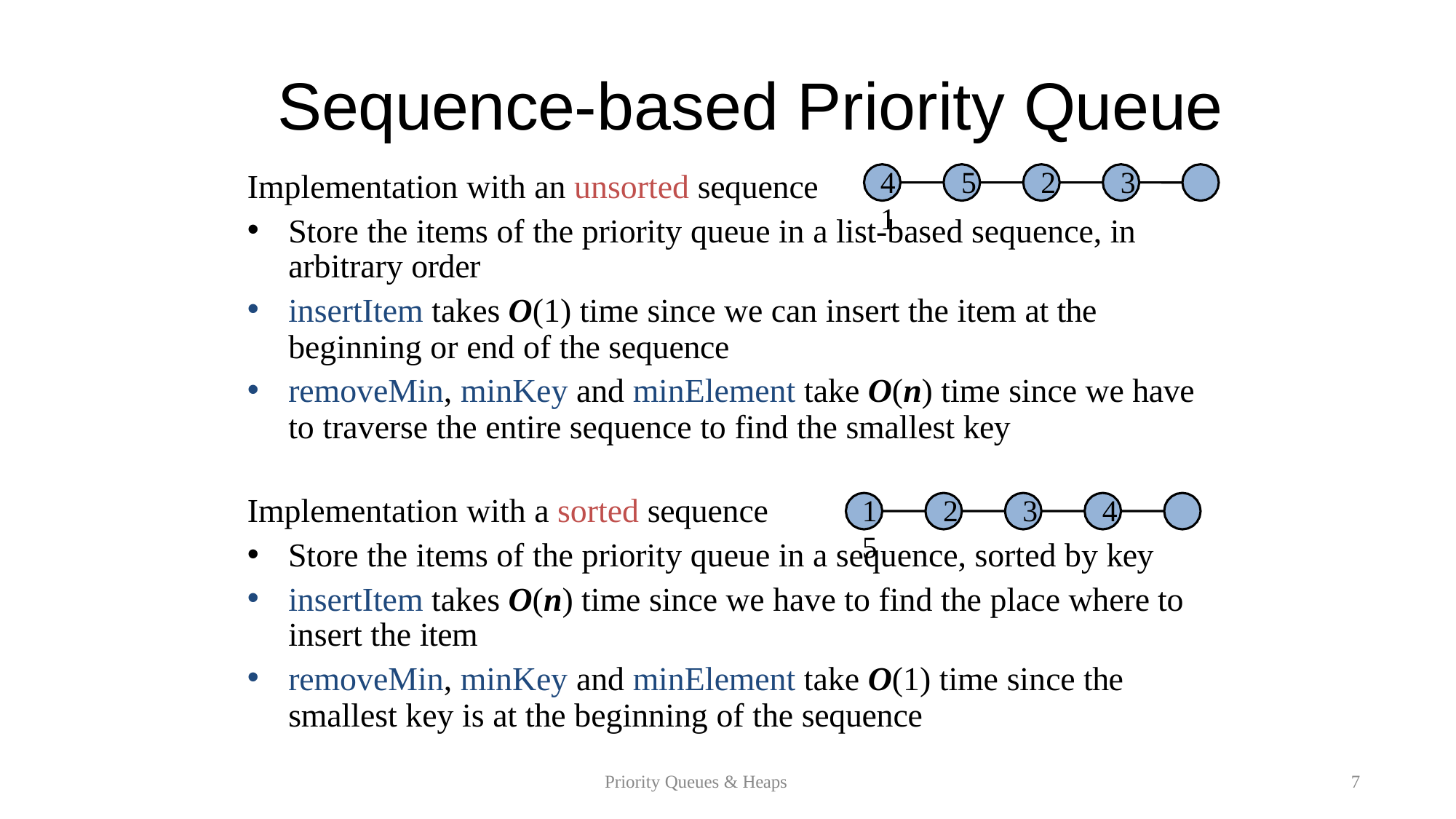

# Sequence-based Priority Queue
4	5	2	3	1

Implementation with an unsorted sequence
Store the items of the priority queue in a list-based sequence, in arbitrary order
insertItem takes O(1) time since we can insert the item at the beginning or end of the sequence
removeMin, minKey and minElement take O(n) time since we have to traverse the entire sequence to find the smallest key
Implementation with a sorted sequence
1	2	3	4	5

Store the items of the priority queue in a sequence, sorted by key
insertItem takes O(n) time since we have to find the place where to insert the item
removeMin, minKey and minElement take O(1) time since the smallest key is at the beginning of the sequence
Priority Queues & Heaps
7